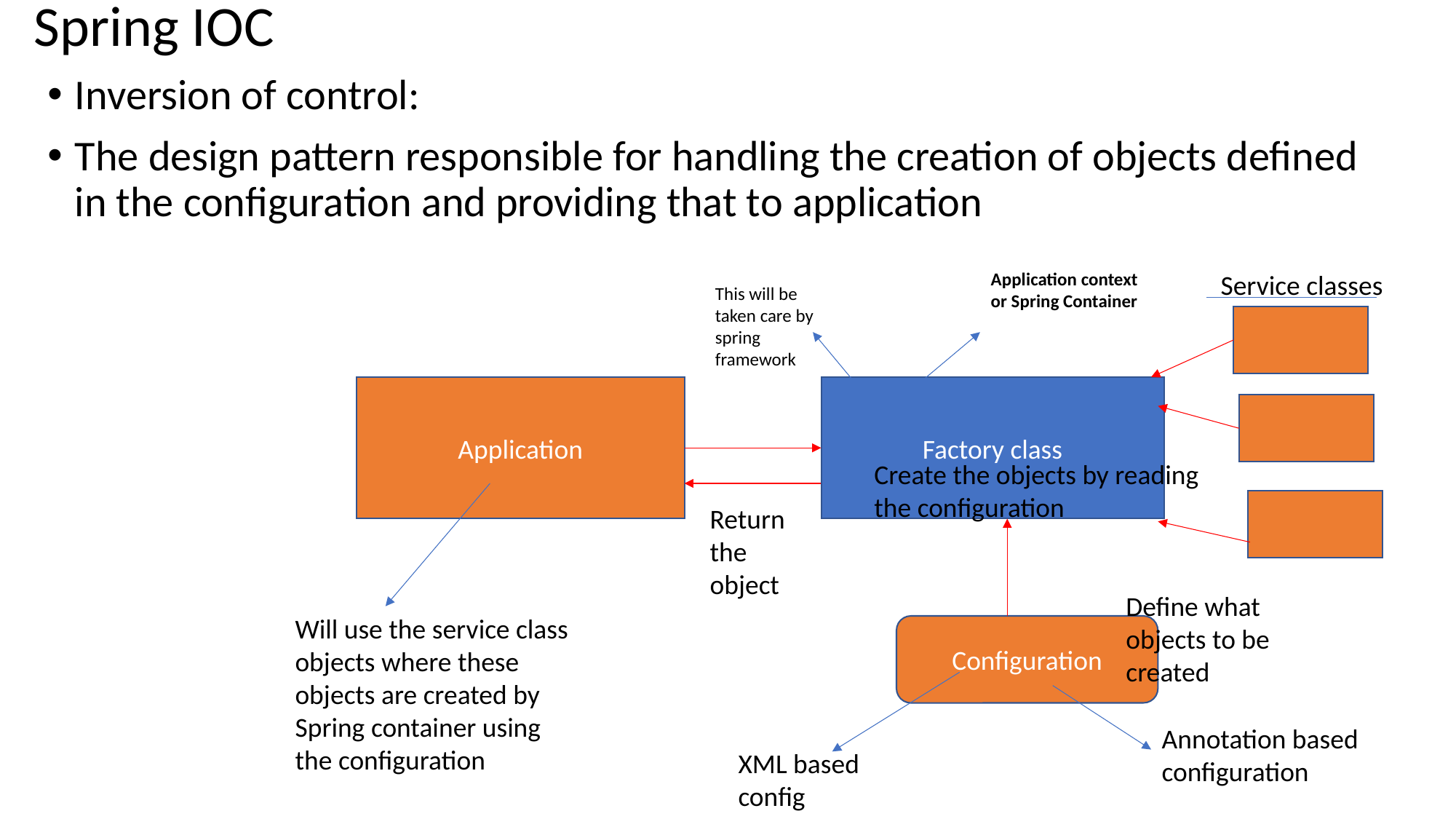

# Spring IOC
Inversion of control:
The design pattern responsible for handling the creation of objects defined in the configuration and providing that to application

Application context or Spring Container
Service classes
This will be taken care by spring framework

Application
Factory class

Create the objects by reading the configuration

Return the object
Define what objects to be created
Will use the service class objects where these objects are created by Spring container using the configuration
Configuration
Annotation based configuration
XML based config